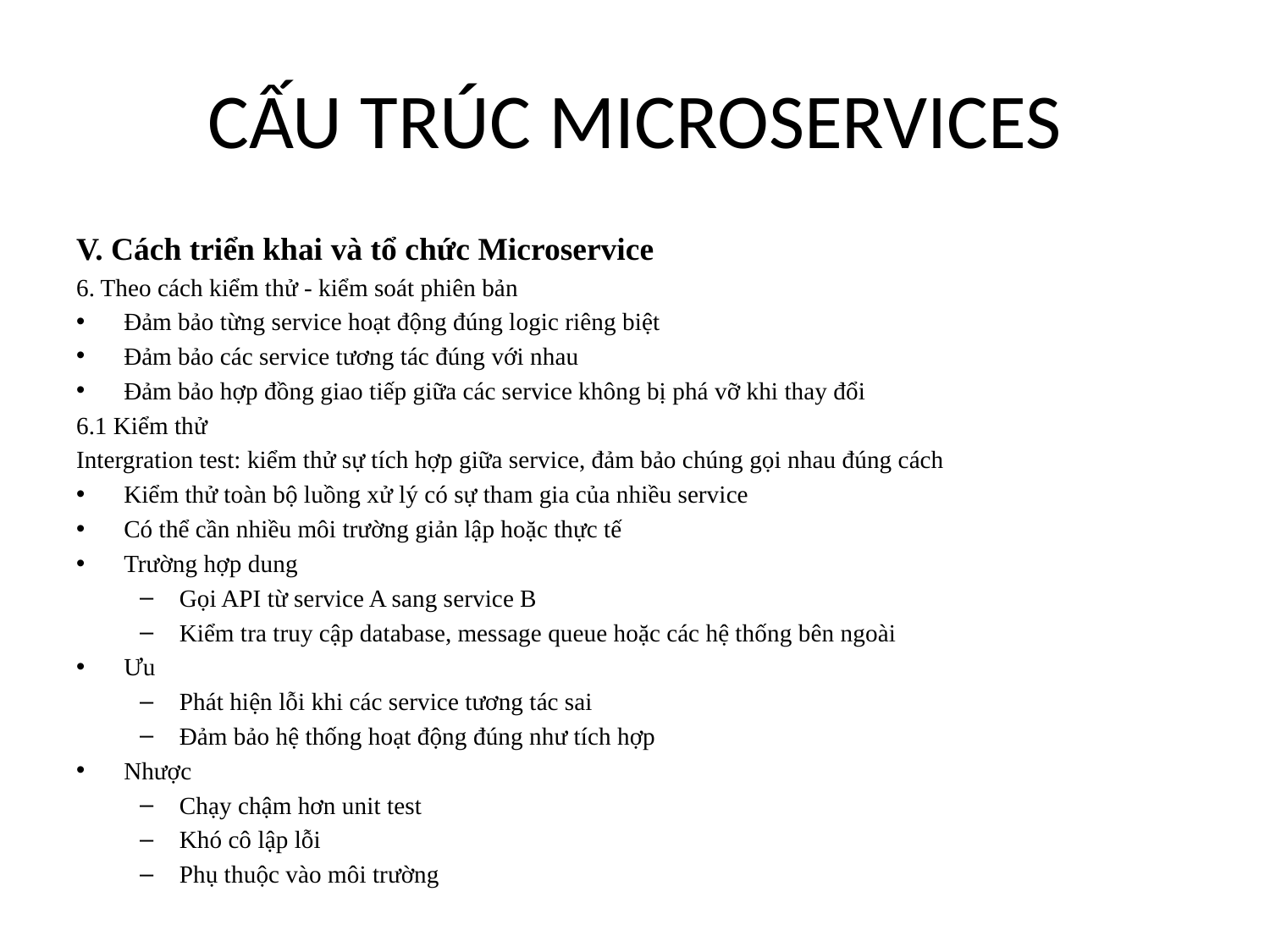

# CẤU TRÚC MICROSERVICES
V. Cách triển khai và tổ chức Microservice
6. Theo cách kiểm thử - kiểm soát phiên bản
Đảm bảo từng service hoạt động đúng logic riêng biệt
Đảm bảo các service tương tác đúng với nhau
Đảm bảo hợp đồng giao tiếp giữa các service không bị phá vỡ khi thay đổi
6.1 Kiểm thử
Intergration test: kiểm thử sự tích hợp giữa service, đảm bảo chúng gọi nhau đúng cách
Kiểm thử toàn bộ luồng xử lý có sự tham gia của nhiều service
Có thể cần nhiều môi trường giản lập hoặc thực tế
Trường hợp dung
Gọi API từ service A sang service B
Kiểm tra truy cập database, message queue hoặc các hệ thống bên ngoài
Ưu
Phát hiện lỗi khi các service tương tác sai
Đảm bảo hệ thống hoạt động đúng như tích hợp
Nhược
Chạy chậm hơn unit test
Khó cô lập lỗi
Phụ thuộc vào môi trường